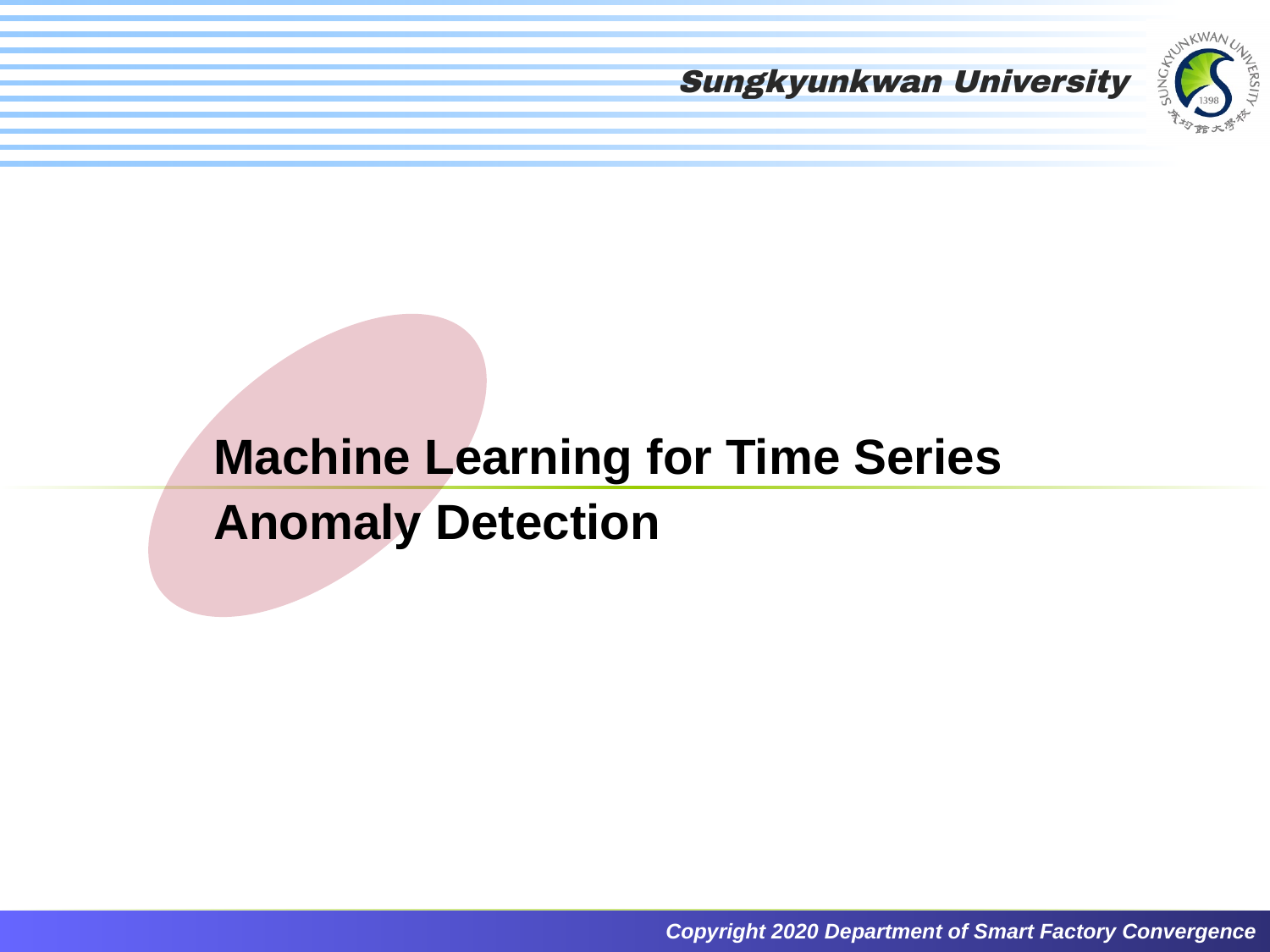

Machine Learning for Time Series Anomaly Detection